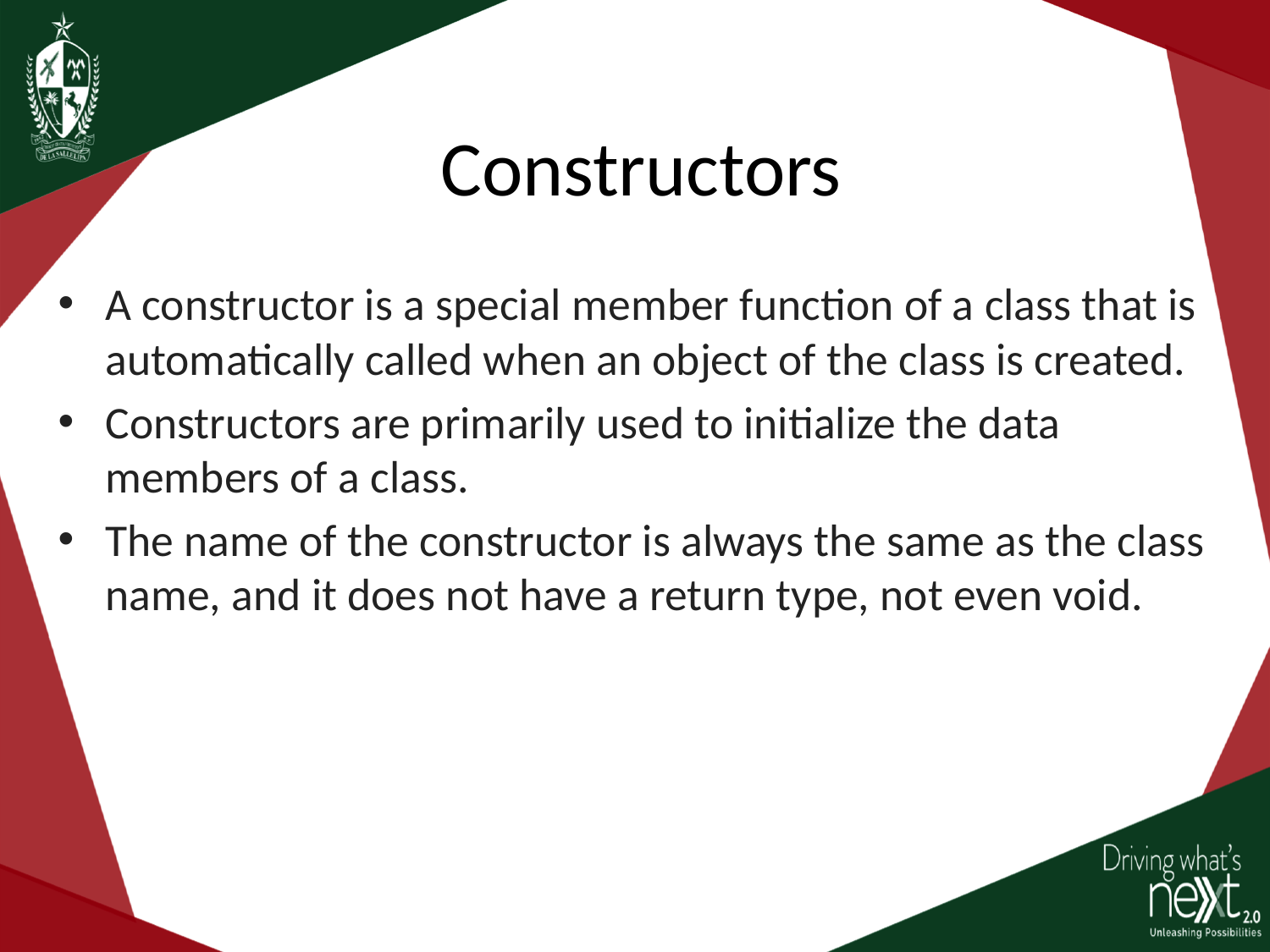

# Constructors
A constructor is a special member function of a class that is automatically called when an object of the class is created.
Constructors are primarily used to initialize the data members of a class.
The name of the constructor is always the same as the class name, and it does not have a return type, not even void.